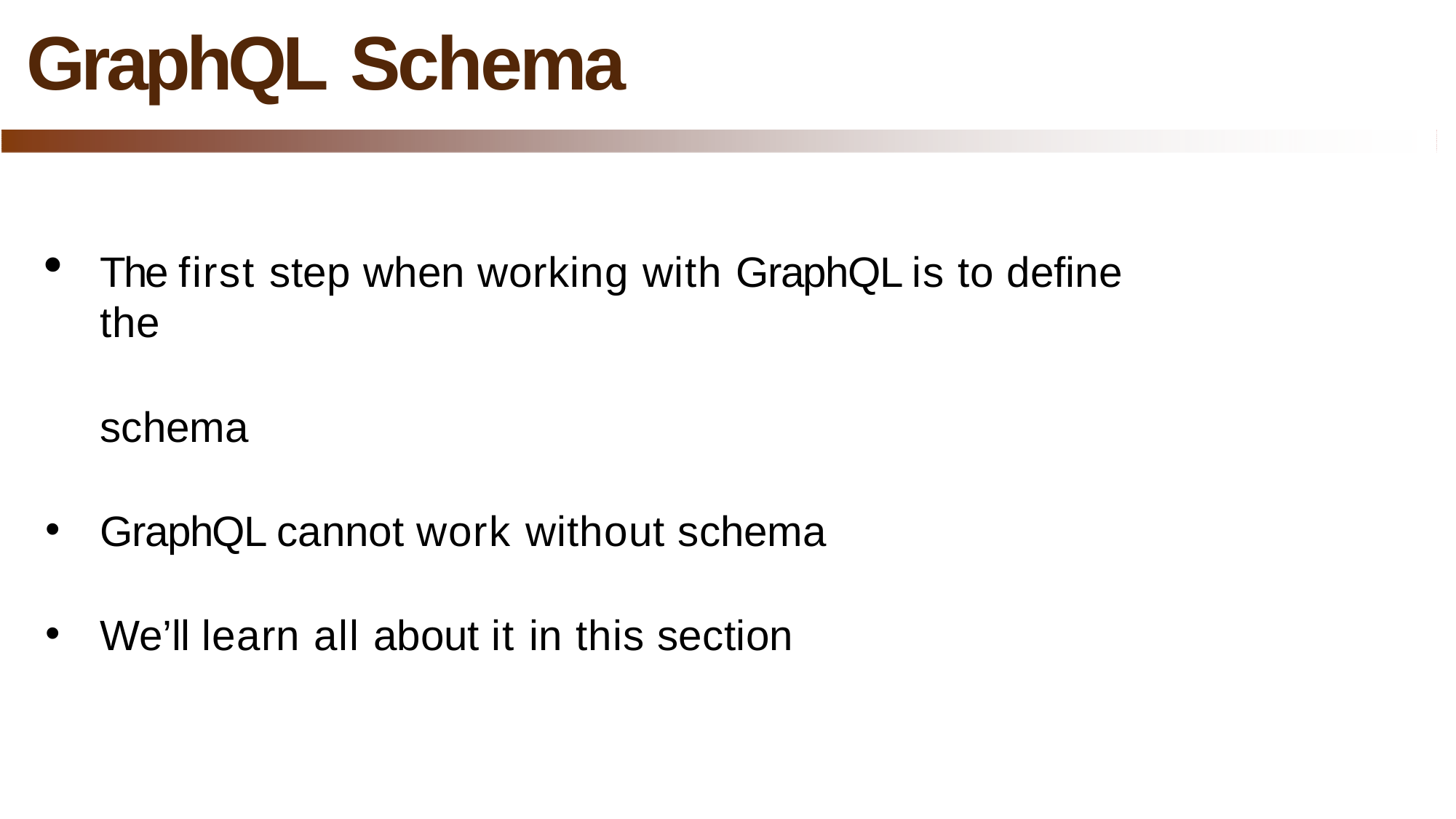

# GraphQL Schema

The first step when working with GraphQL is to define the

schema

GraphQL cannot work without schema

We’ll learn all about it in this section